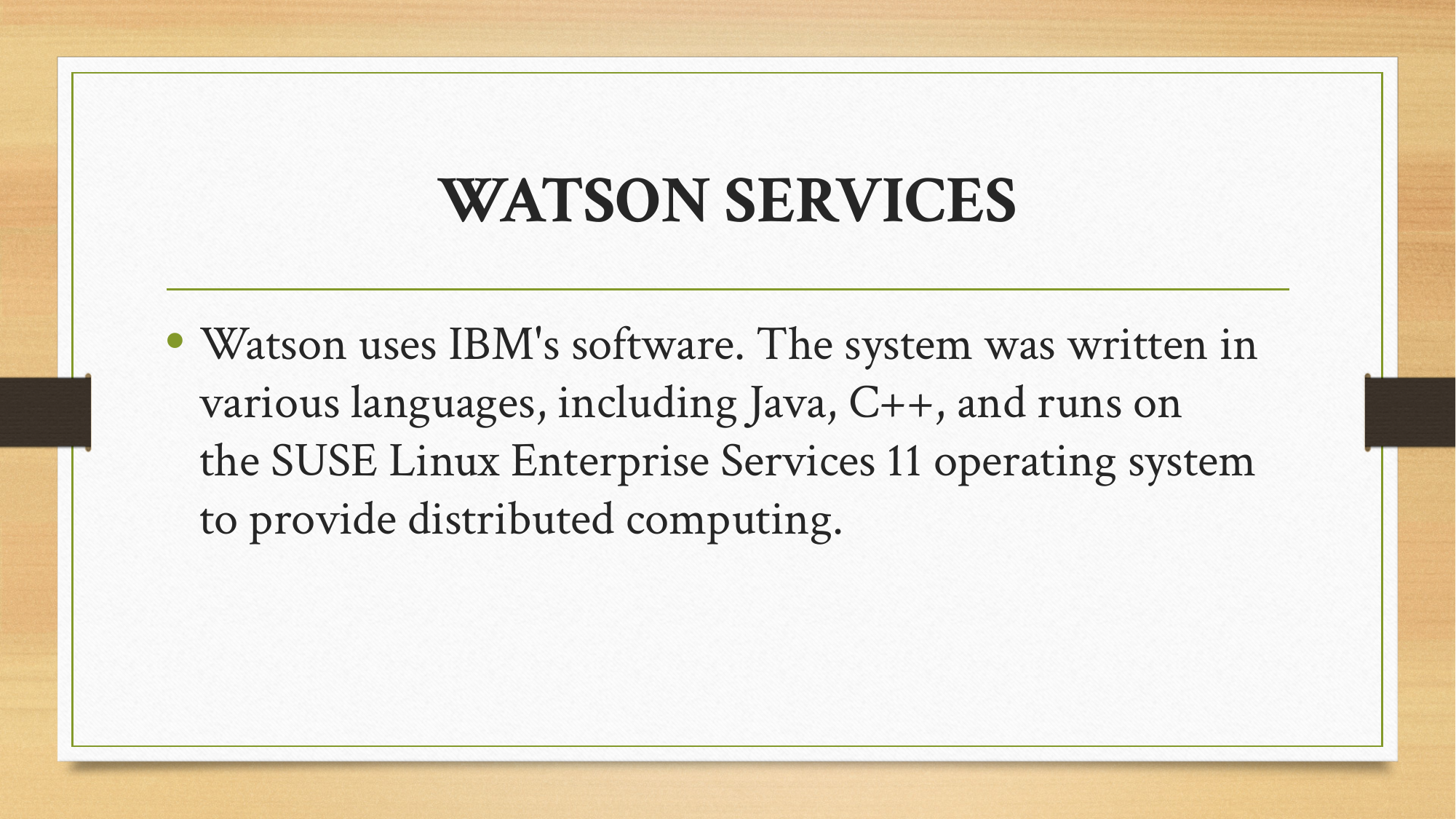

# WATSON SERVICES
Watson uses IBM's software. The system was written in various languages, including Java, C++, and runs on the SUSE Linux Enterprise Services 11 operating system to provide distributed computing.